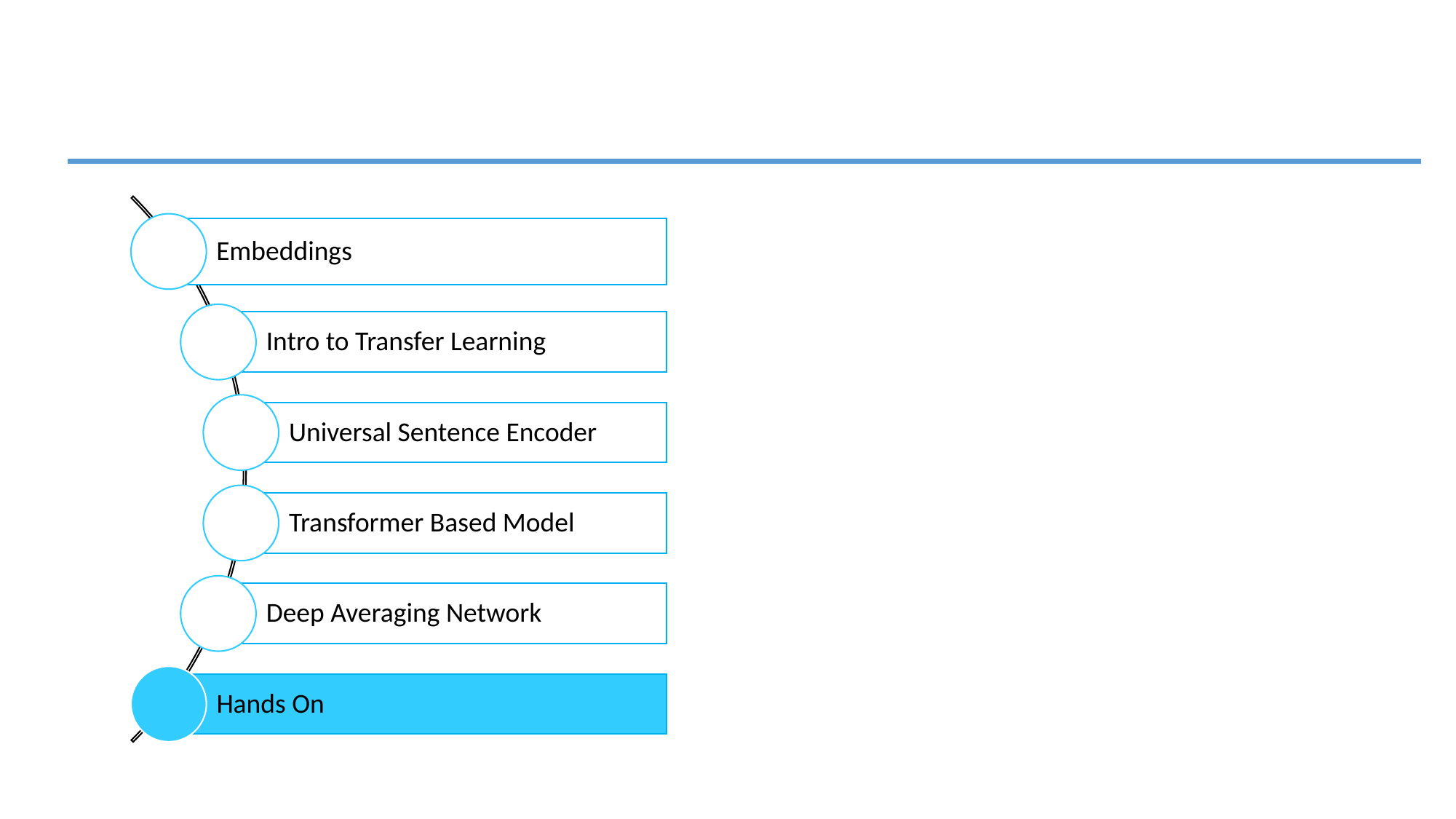

Embeddings
Intro to Transfer Learning
Universal Sentence Encoder
Transformer Based Model
Deep Averaging Network
Hands On